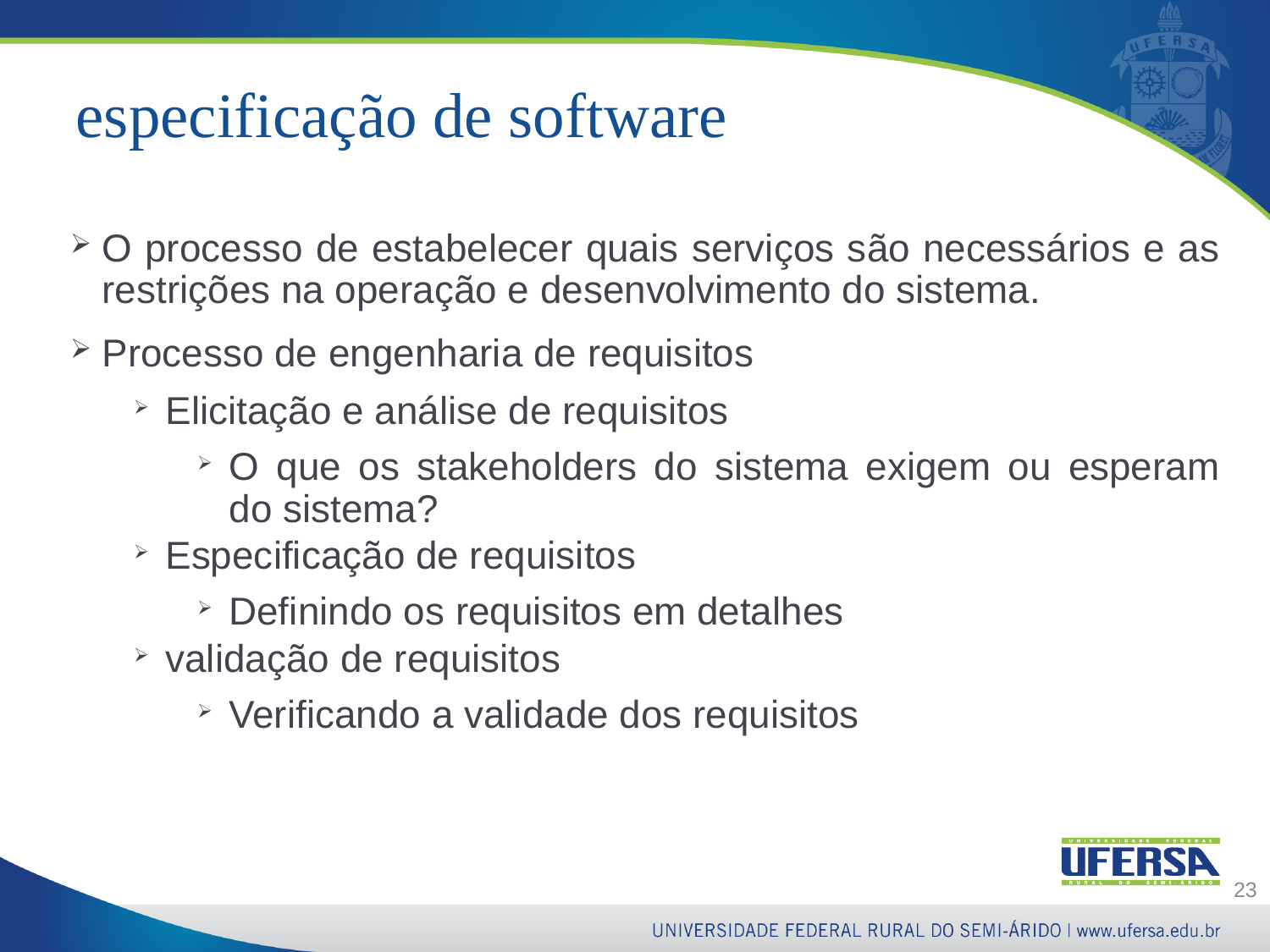

# especificação de software
O processo de estabelecer quais serviços são necessários e as restrições na operação e desenvolvimento do sistema.
Processo de engenharia de requisitos
Elicitação e análise de requisitos
O que os stakeholders do sistema exigem ou esperam do sistema?
Especificação de requisitos
Definindo os requisitos em detalhes
validação de requisitos
Verificando a validade dos requisitos
23